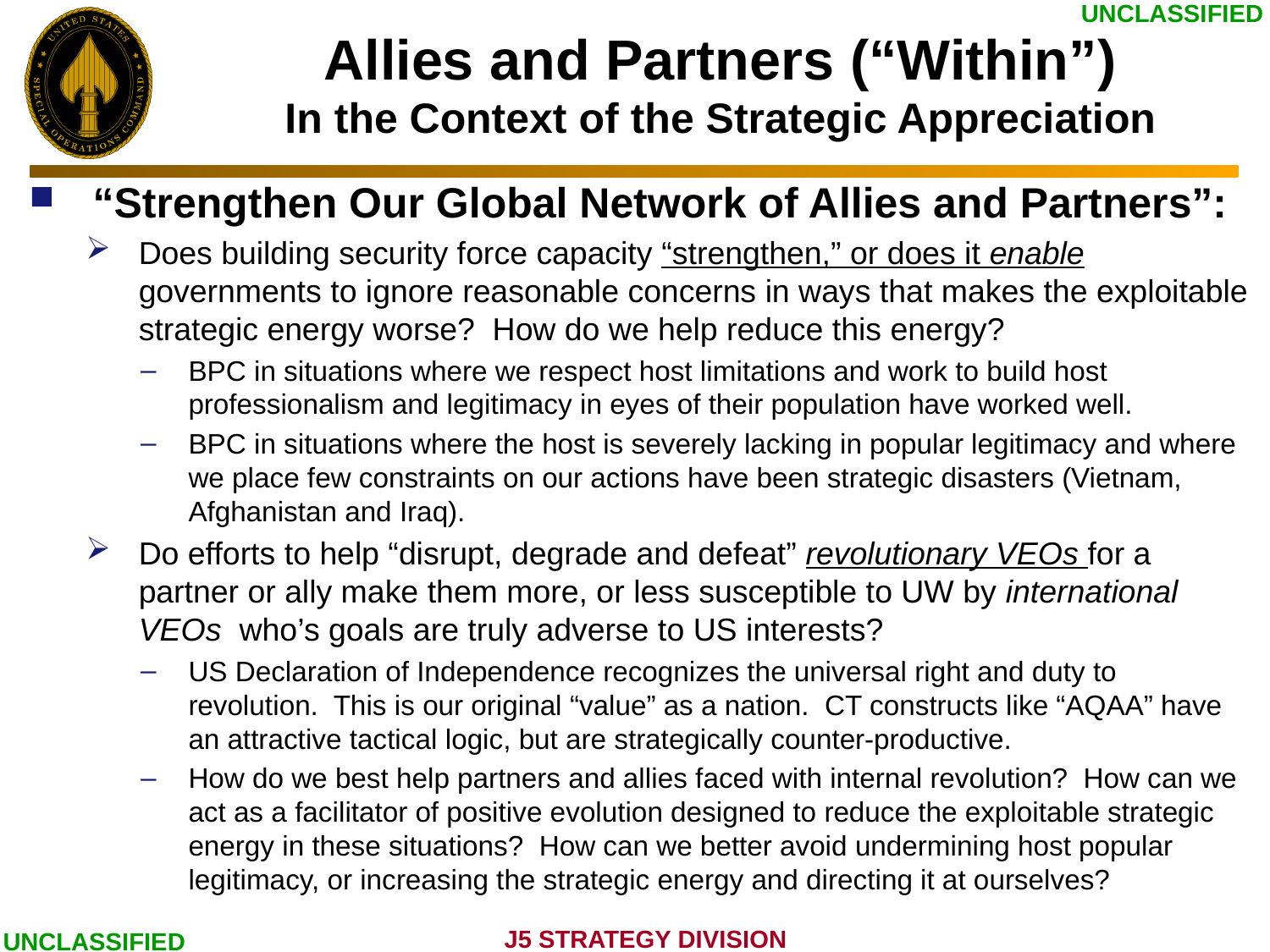

# Allies and Partners (“Within”) In the Context of the Strategic Appreciation
“Strengthen Our Global Network of Allies and Partners”:
Does building security force capacity “strengthen,” or does it enable governments to ignore reasonable concerns in ways that makes the exploitable strategic energy worse?  How do we help reduce this energy?
BPC in situations where we respect host limitations and work to build host professionalism and legitimacy in eyes of their population have worked well.
BPC in situations where the host is severely lacking in popular legitimacy and where we place few constraints on our actions have been strategic disasters (Vietnam, Afghanistan and Iraq).
Do efforts to help “disrupt, degrade and defeat” revolutionary VEOs for a partner or ally make them more, or less susceptible to UW by international VEOs  who’s goals are truly adverse to US interests?
US Declaration of Independence recognizes the universal right and duty to revolution.  This is our original “value” as a nation.  CT constructs like “AQAA” have an attractive tactical logic, but are strategically counter-productive.
How do we best help partners and allies faced with internal revolution?  How can we act as a facilitator of positive evolution designed to reduce the exploitable strategic energy in these situations?  How can we better avoid undermining host popular legitimacy, or increasing the strategic energy and directing it at ourselves?